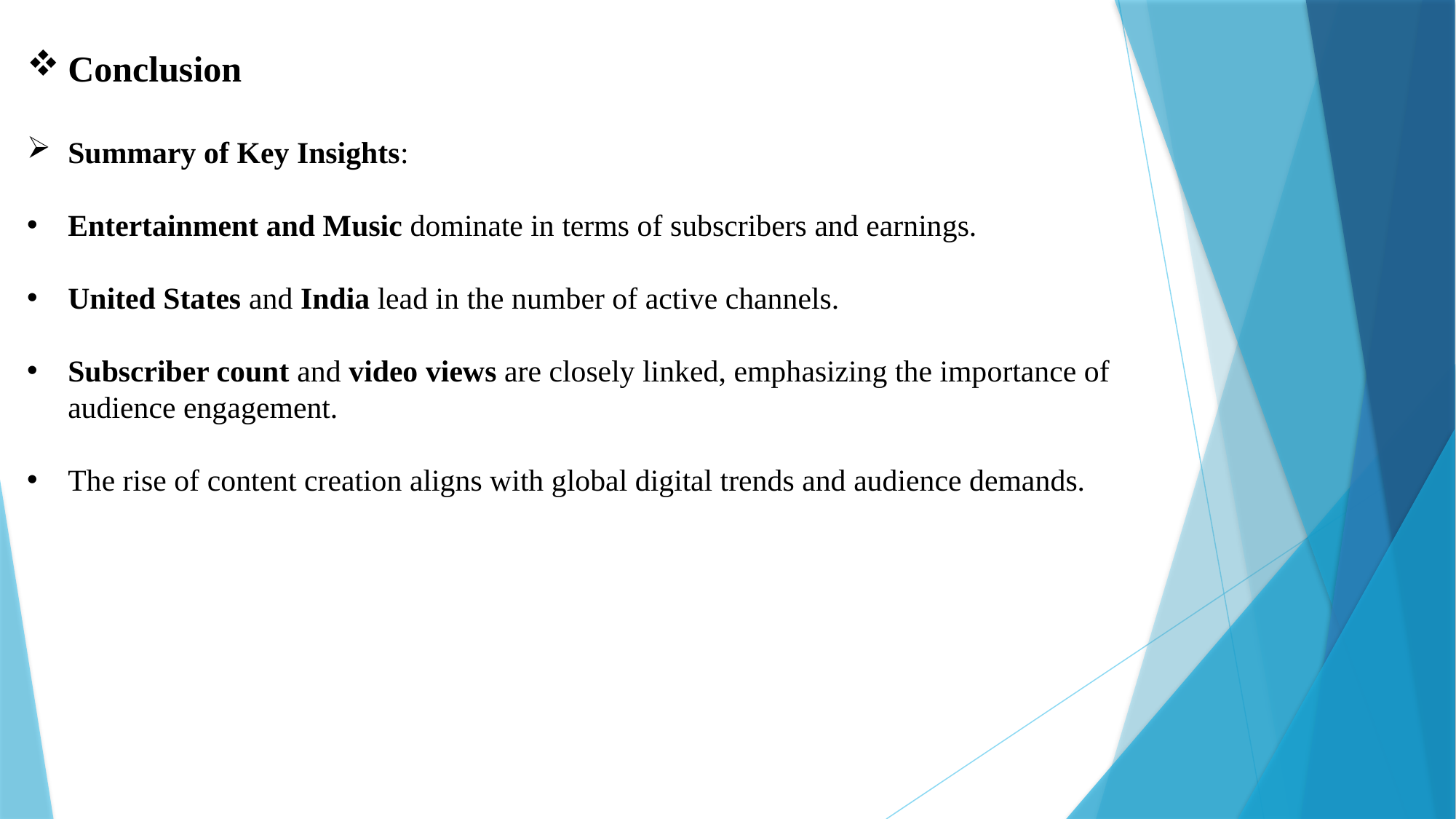

Conclusion

Summary of Key Insights:

Entertainment and Music dominate in terms of subscribers and earnings.

United States and India lead in the number of active channels.

Subscriber count and video views are closely linked, emphasizing the importance of audience engagement.

The rise of content creation aligns with global digital trends and audience demands.